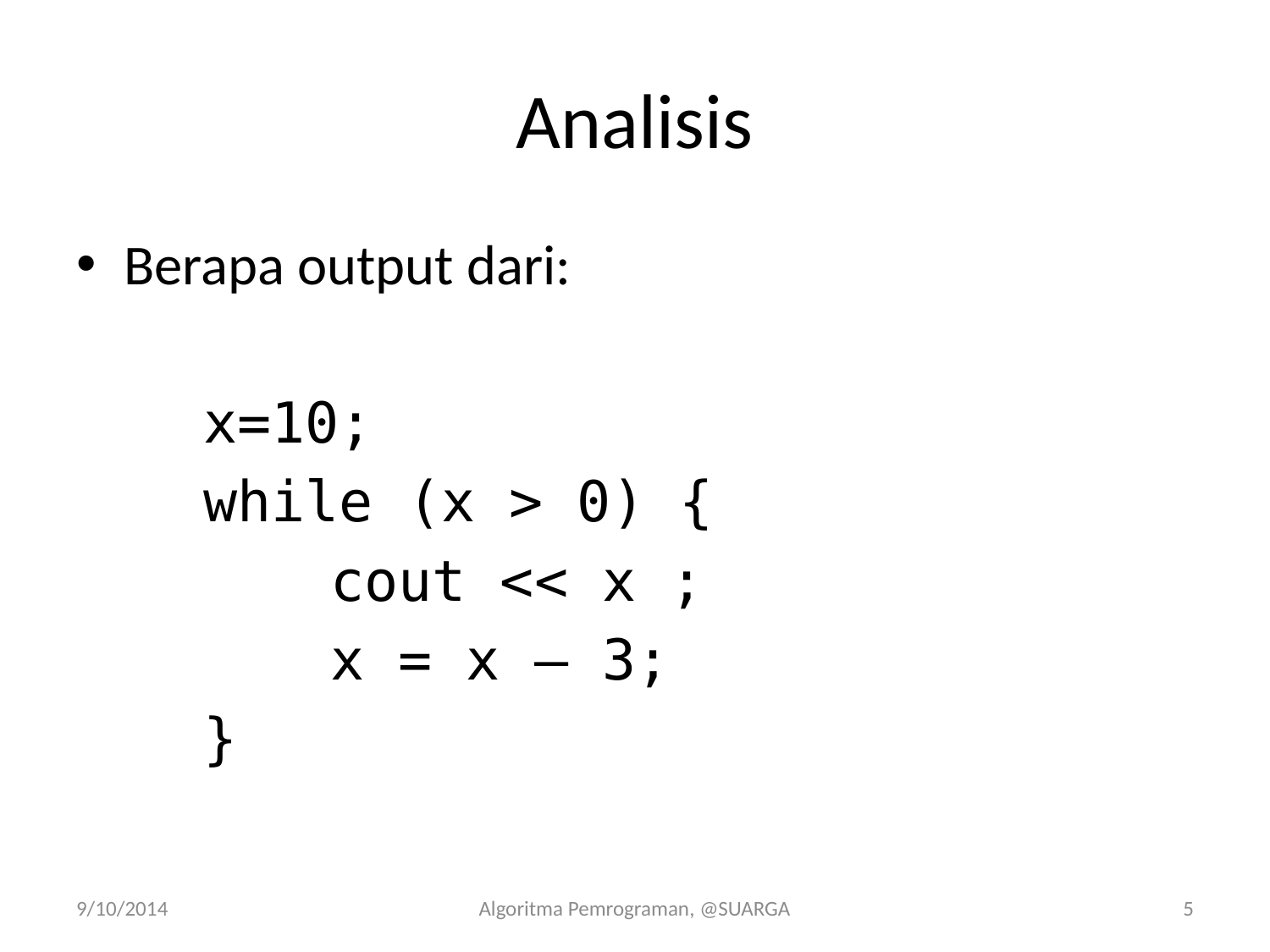

# Analisis
Berapa output dari:

	x=10;
	while (x > 0) {
		cout << x ;
		x = x – 3;
	}
9/10/2014
Algoritma Pemrograman, @SUARGA
5